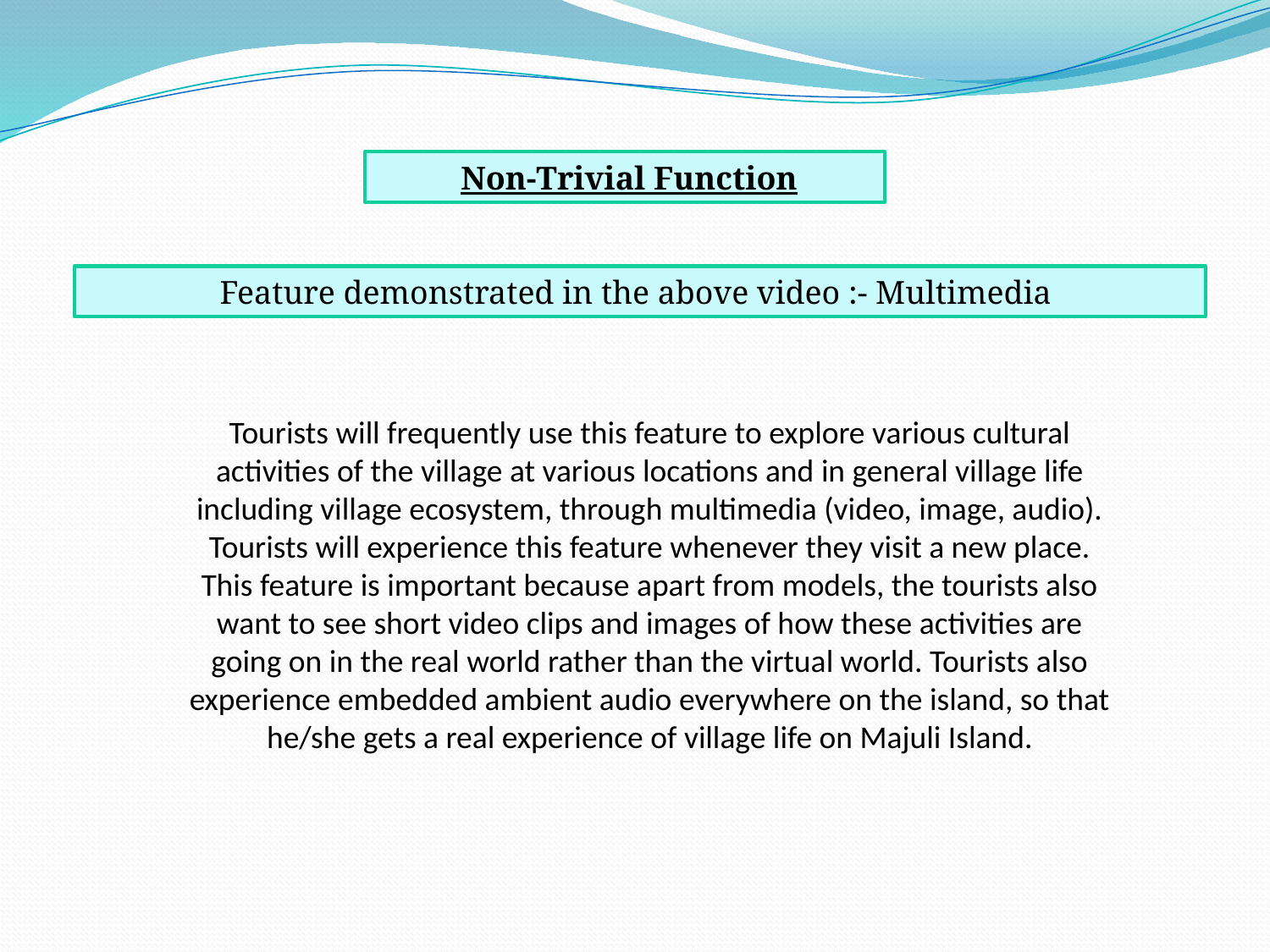

Non-Trivial Function
Feature demonstrated in the above video :- Multimedia
Tourists will frequently use this feature to explore various cultural activities of the village at various locations and in general village life including village ecosystem, through multimedia (video, image, audio). Tourists will experience this feature whenever they visit a new place. This feature is important because apart from models, the tourists also want to see short video clips and images of how these activities are going on in the real world rather than the virtual world. Tourists also experience embedded ambient audio everywhere on the island, so that he/she gets a real experience of village life on Majuli Island.